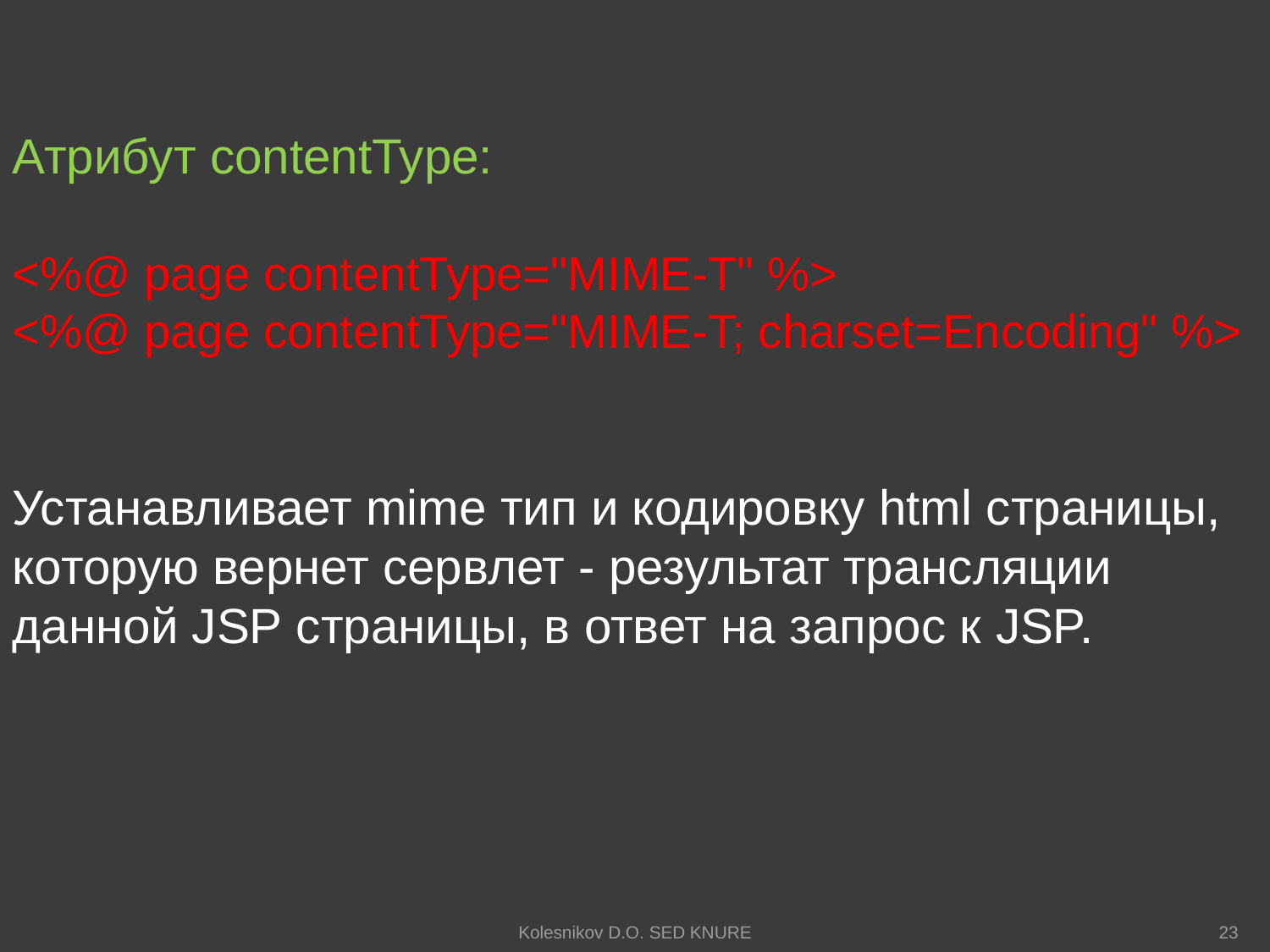

Атрибут contentType:

<%@ page contentType="MIME-T" %>
<%@ page contentType="MIME-T; charset=Encoding" %>

Устанавливает mime тип и кодировку html страницы, которую вернет сервлет - результат трансляции данной JSP страницы, в ответ на запрос к JSP.
Kolesnikov D.O. SED KNURE
23